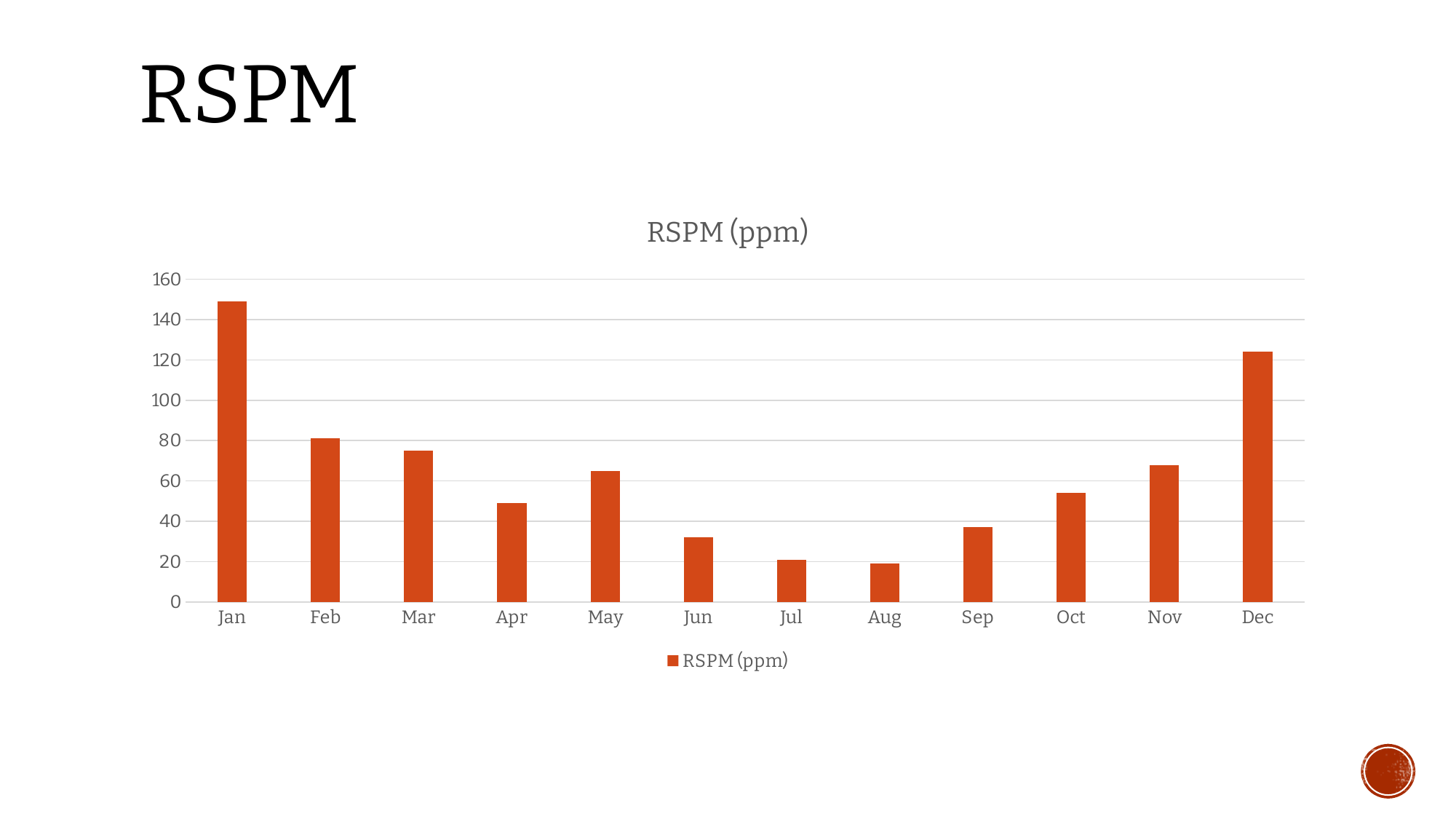

# RSPM

### Chart:

| Category | RSPM (ppm) |
|---|---|
| Jan | 149.0 |
| Feb | 81.0 |
| Mar | 75.0 |
| Apr | 49.0 |
| May | 65.0 |
| Jun | 32.0 |
| Jul | 21.0 |
| Aug | 19.0 |
| Sep | 37.0 |
| Oct | 54.0 |
| Nov | 68.0 |
| Dec | 124.0 |